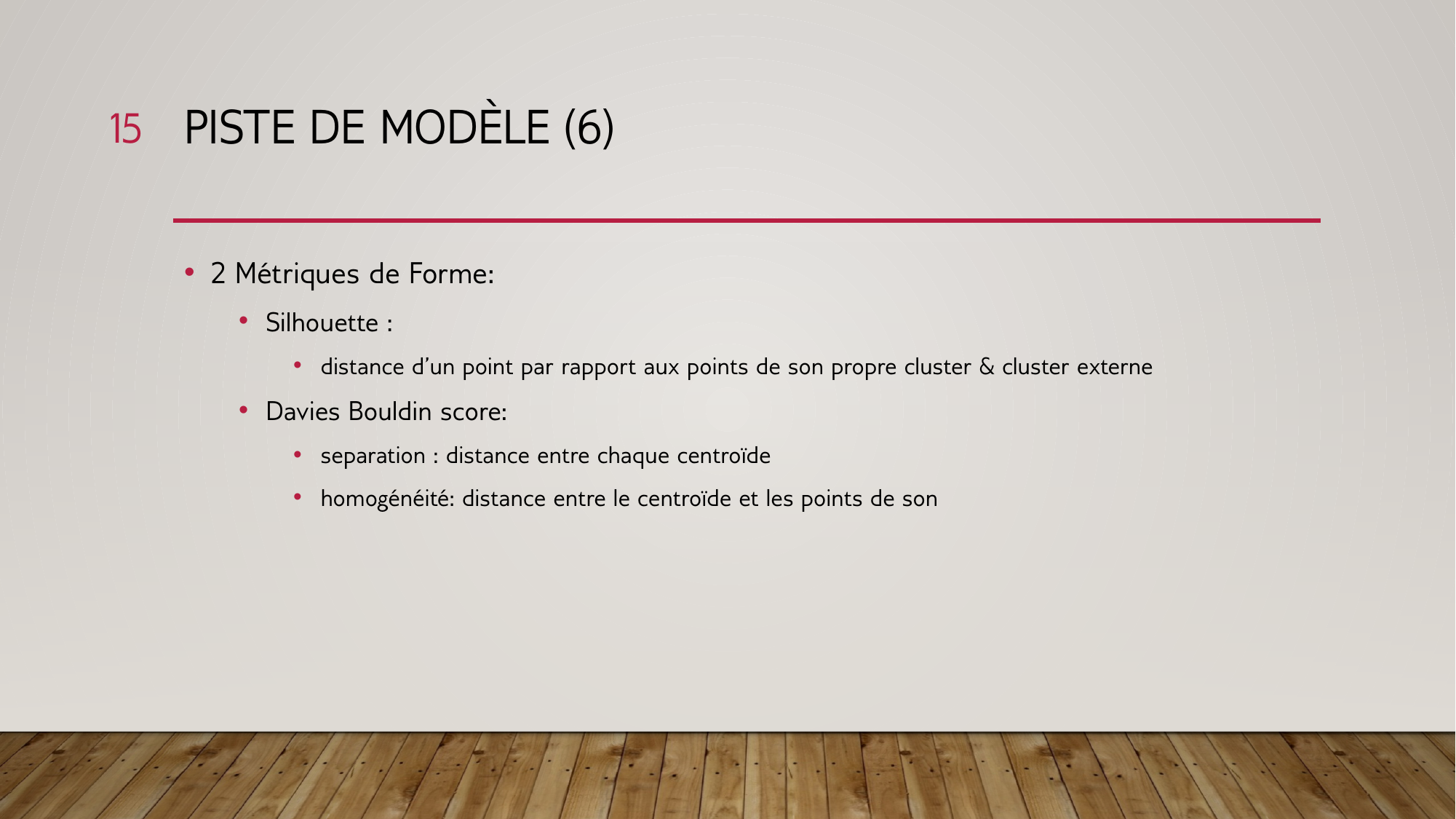

15
# Piste de modèle (6)
2 Métriques de Forme:
Silhouette :
distance d’un point par rapport aux points de son propre cluster & cluster externe
Davies Bouldin score:
separation : distance entre chaque centroïde
homogénéité: distance entre le centroïde et les points de son